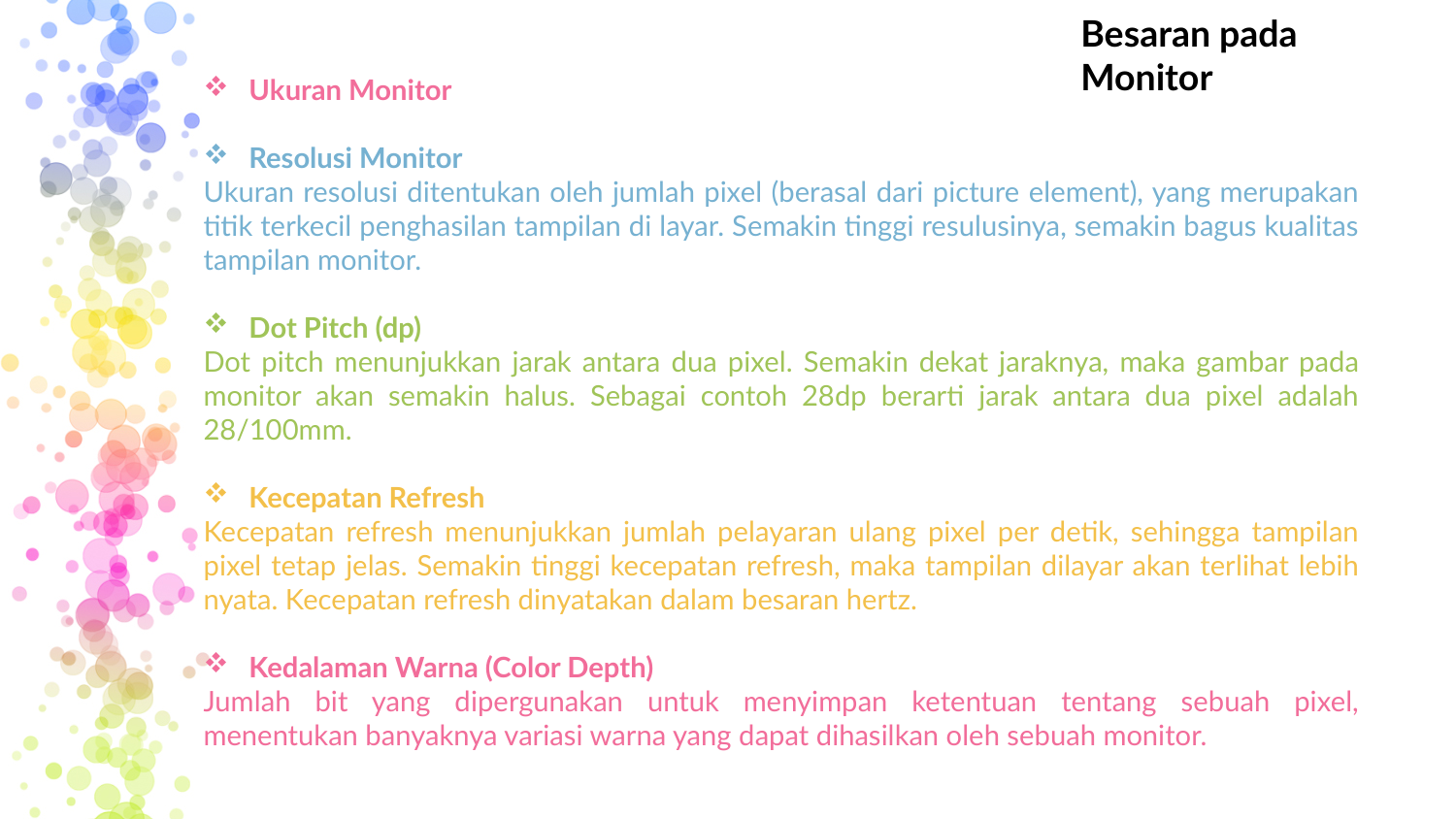

Besaran pada Monitor
Ukuran Monitor

Resolusi Monitor
Ukuran resolusi ditentukan oleh jumlah pixel (berasal dari picture element), yang merupakan titik terkecil penghasilan tampilan di layar. Semakin tinggi resulusinya, semakin bagus kualitas tampilan monitor.

Dot Pitch (dp)
Dot pitch menunjukkan jarak antara dua pixel. Semakin dekat jaraknya, maka gambar pada monitor akan semakin halus. Sebagai contoh 28dp berarti jarak antara dua pixel adalah 28/100mm.

Kecepatan Refresh
Kecepatan refresh menunjukkan jumlah pelayaran ulang pixel per detik, sehingga tampilan pixel tetap jelas. Semakin tinggi kecepatan refresh, maka tampilan dilayar akan terlihat lebih nyata. Kecepatan refresh dinyatakan dalam besaran hertz.

Kedalaman Warna (Color Depth)
Jumlah bit yang dipergunakan untuk menyimpan ketentuan tentang sebuah pixel, menentukan banyaknya variasi warna yang dapat dihasilkan oleh sebuah monitor.